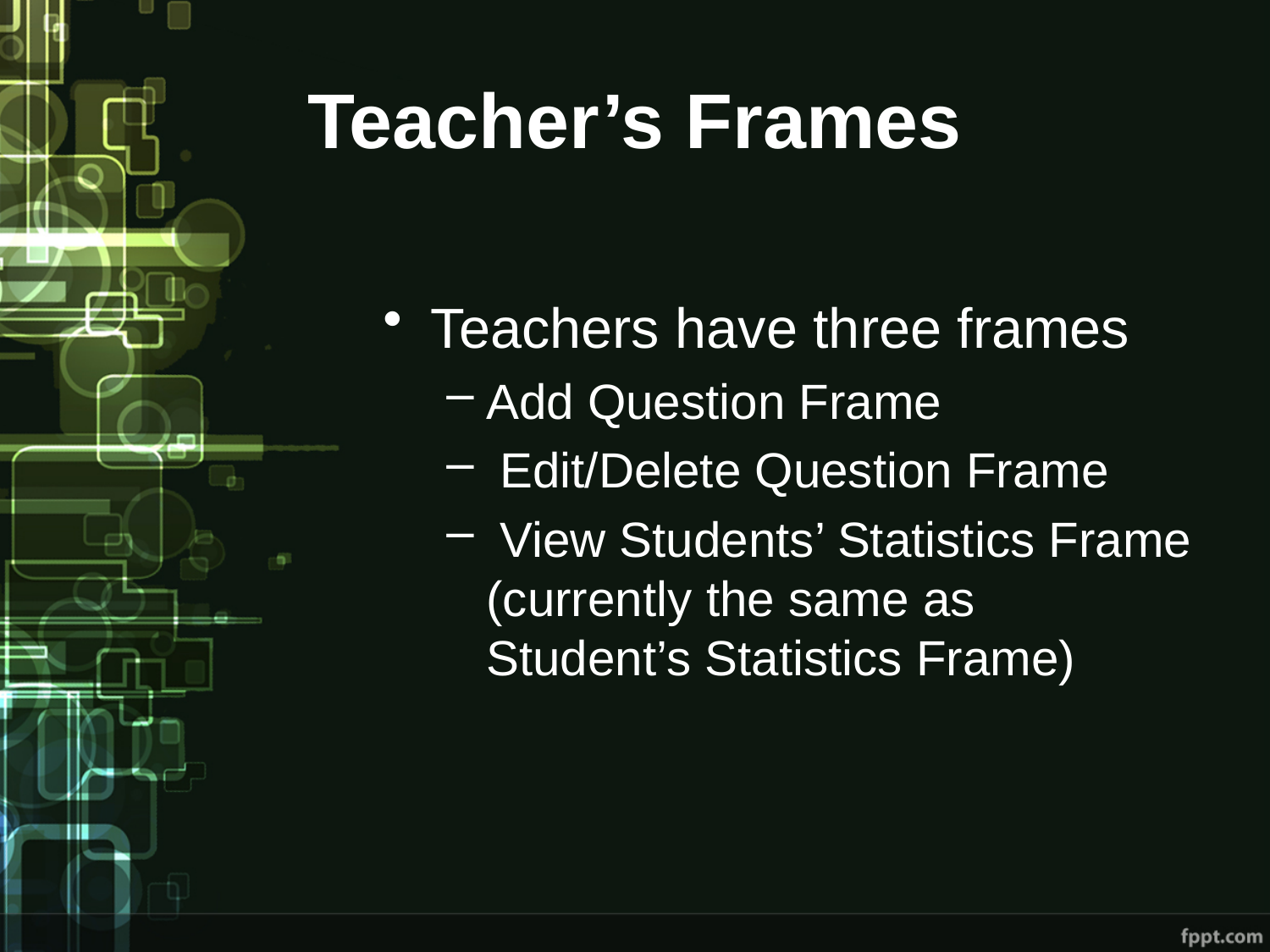

# Teacher’s Frames
Teachers have three frames
Add Question Frame
 Edit/Delete Question Frame
 View Students’ Statistics Frame (currently the same as Student’s Statistics Frame)